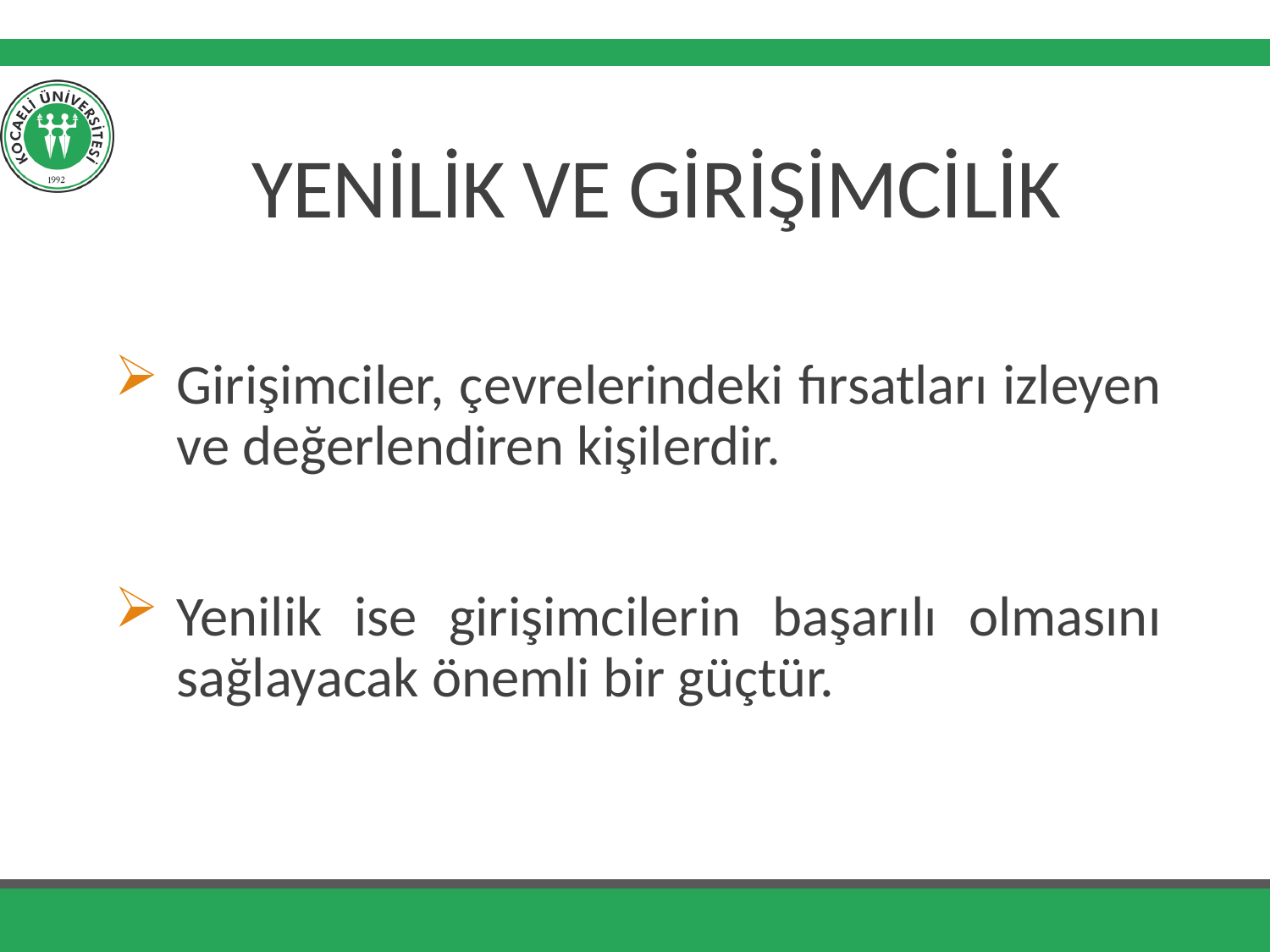

# YENİLİK VE GİRİŞİMCİLİK

Girişimciler, çevrelerindeki fırsatları izleyen ve değerlendiren kişilerdir.

Yenilik ise girişimcilerin başarılı olmasını sağlayacak önemli bir güçtür.